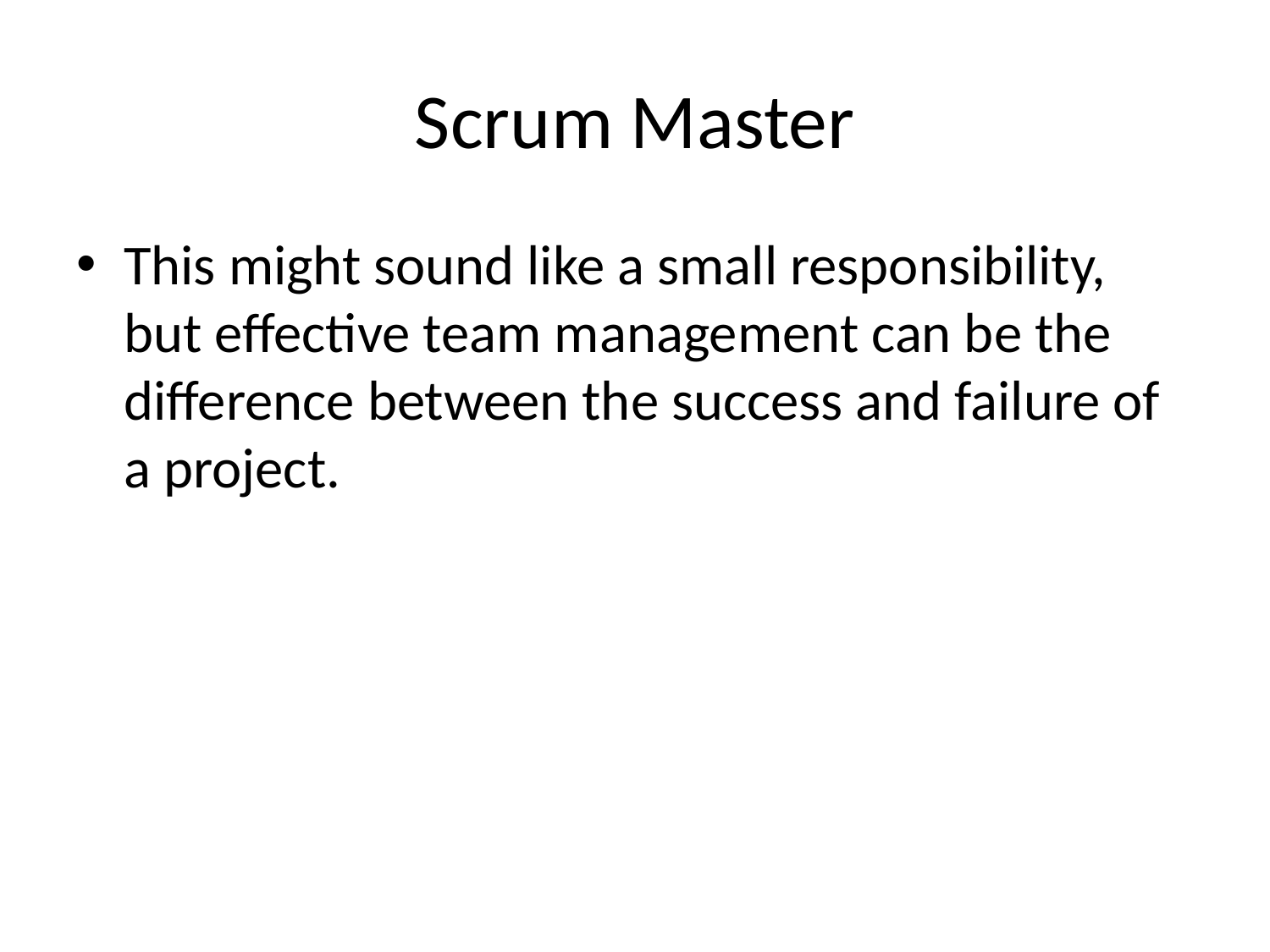

# Scrum Master
This might sound like a small responsibility, but effective team management can be the difference between the success and failure of a project.